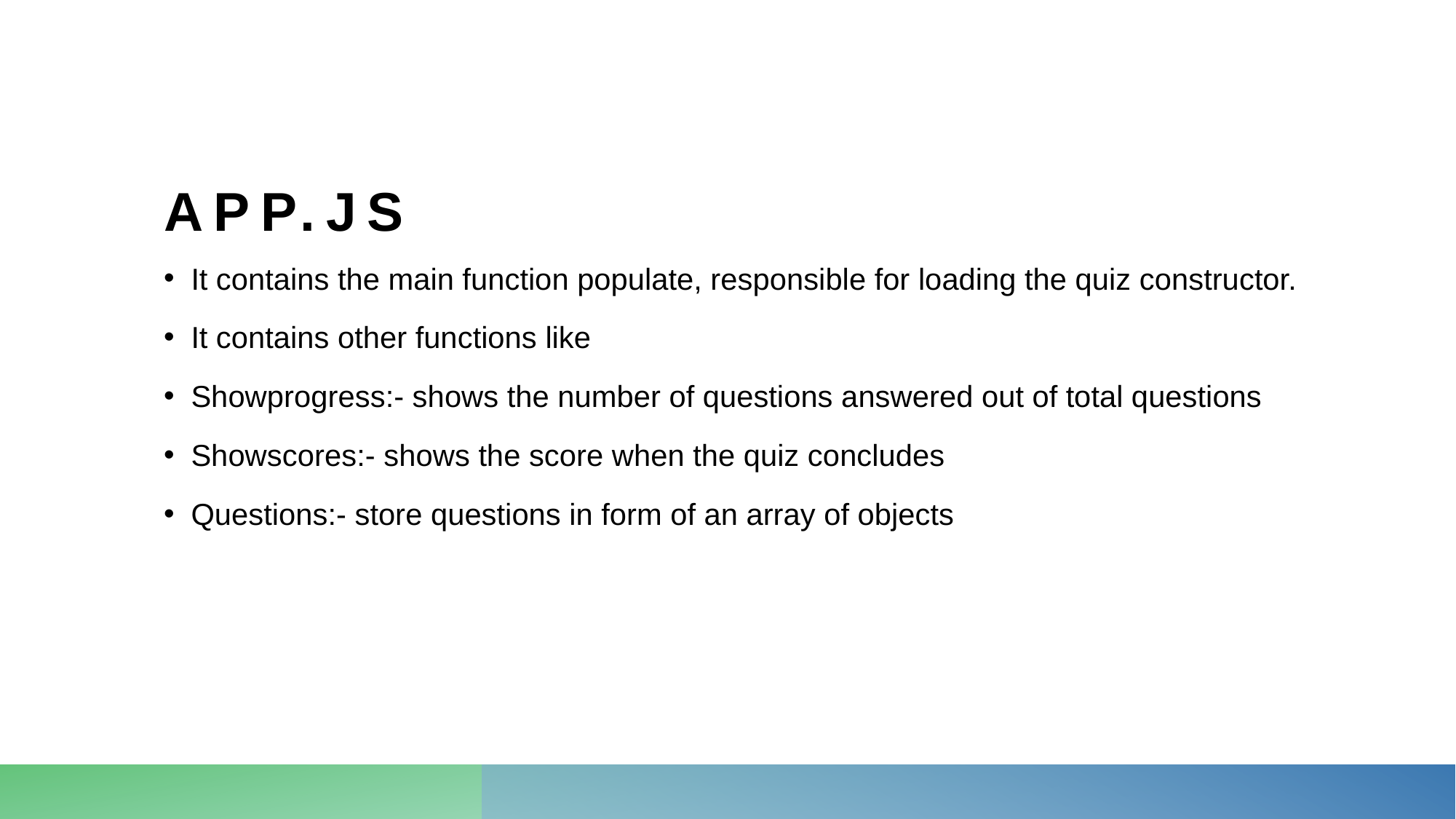

# App.js
It contains the main function populate, responsible for loading the quiz constructor.
It contains other functions like
Showprogress:- shows the number of questions answered out of total questions
Showscores:- shows the score when the quiz concludes
Questions:- store questions in form of an array of objects